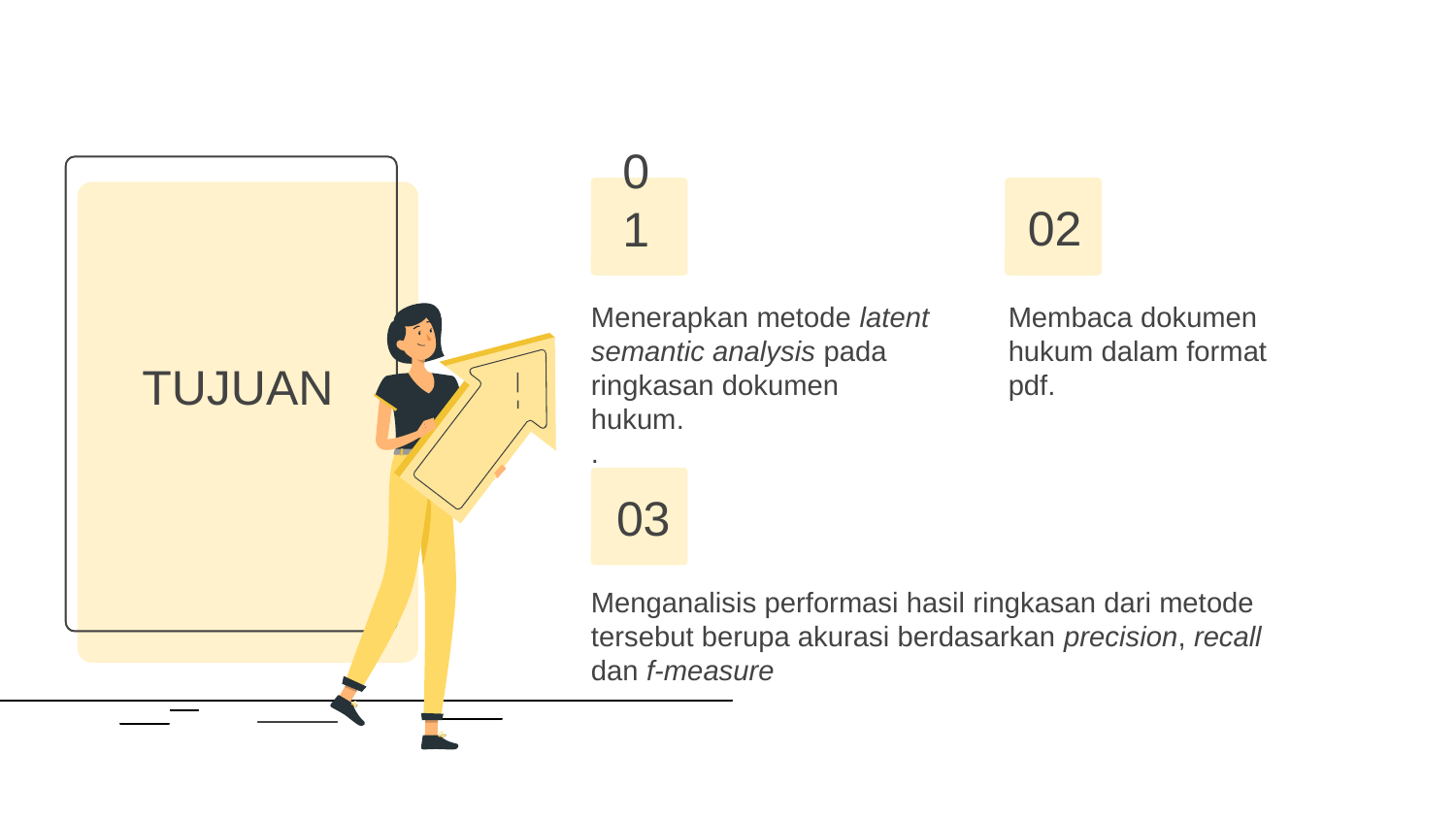

02
# 01
Menerapkan metode latent semantic analysis pada ringkasan dokumen hukum.
.

Membaca dokumen hukum dalam format pdf.
TUJUAN

03
Menganalisis performasi hasil ringkasan dari metode tersebut berupa akurasi berdasarkan precision, recall dan f-measure